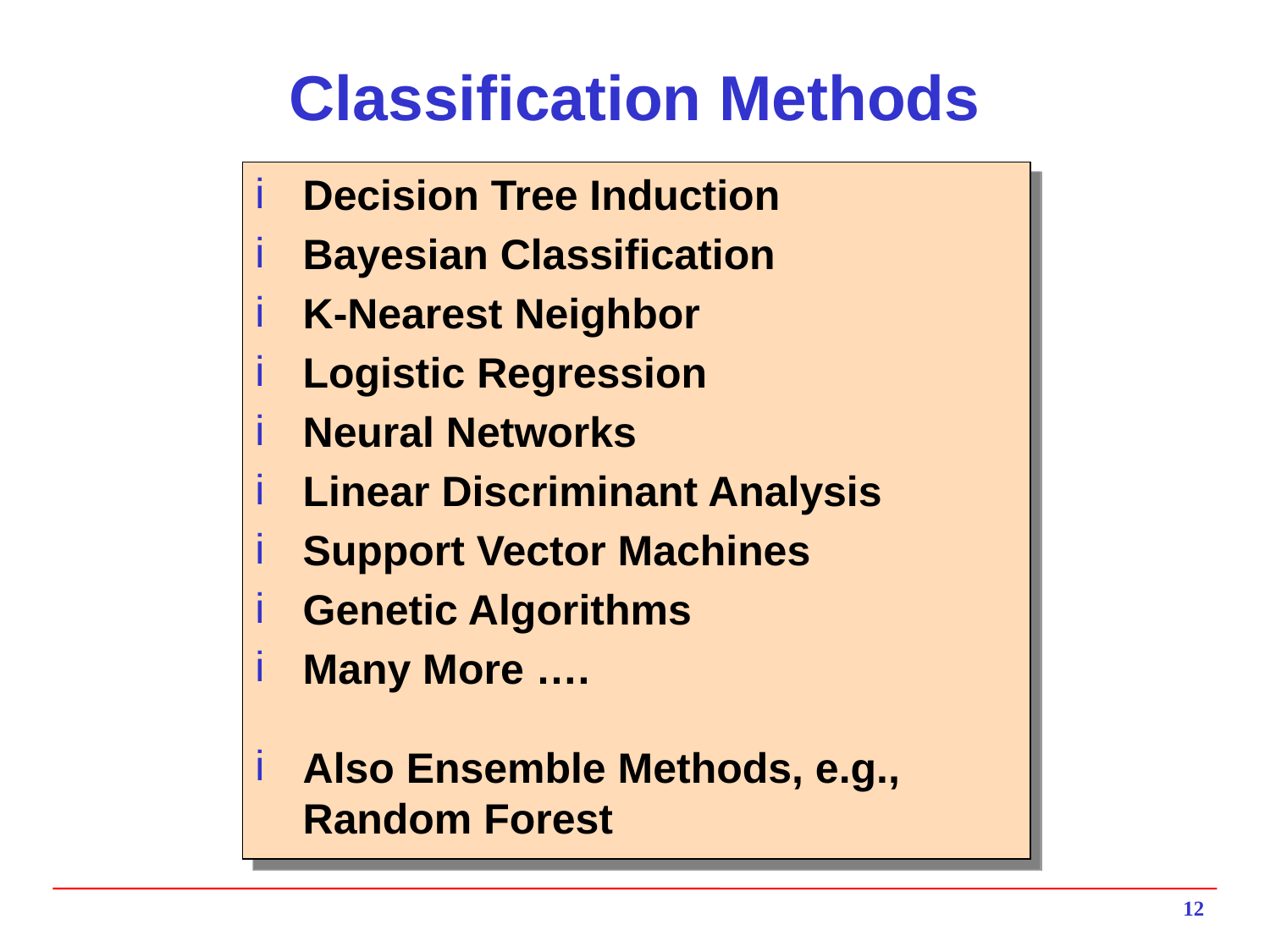

# Classification Methods
Decision Tree Induction
Bayesian Classification
K-Nearest Neighbor
Logistic Regression
Neural Networks
Linear Discriminant Analysis
Support Vector Machines
Genetic Algorithms
Many More ….

Also Ensemble Methods, e.g., Random Forest
12